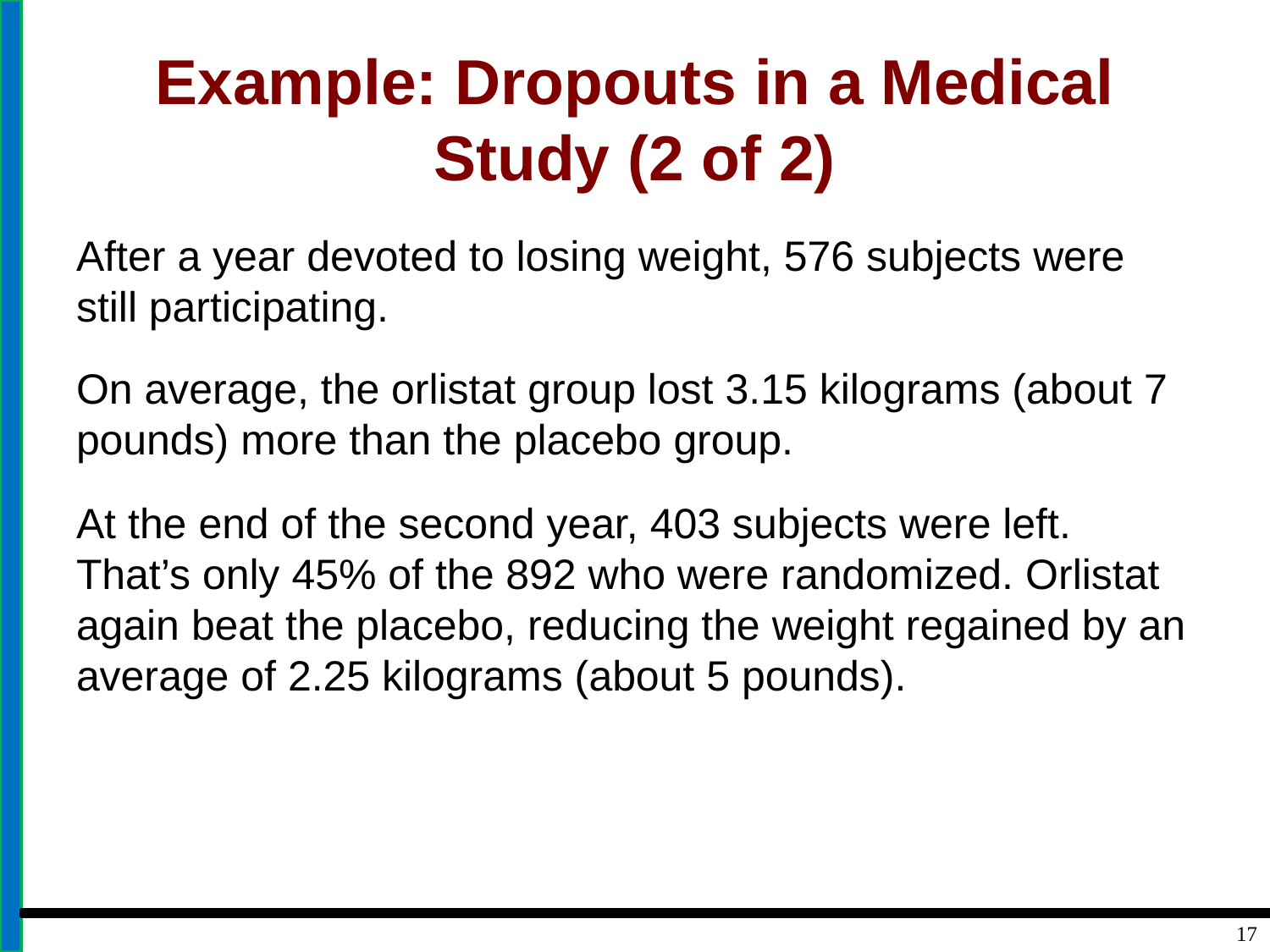

# Example: Dropouts in a Medical Study (2 of 2)
After a year devoted to losing weight, 576 subjects were still participating.
On average, the orlistat group lost 3.15 kilograms (about 7 pounds) more than the placebo group.
At the end of the second year, 403 subjects were left. That’s only 45% of the 892 who were randomized. Orlistat again beat the placebo, reducing the weight regained by an average of 2.25 kilograms (about 5 pounds).